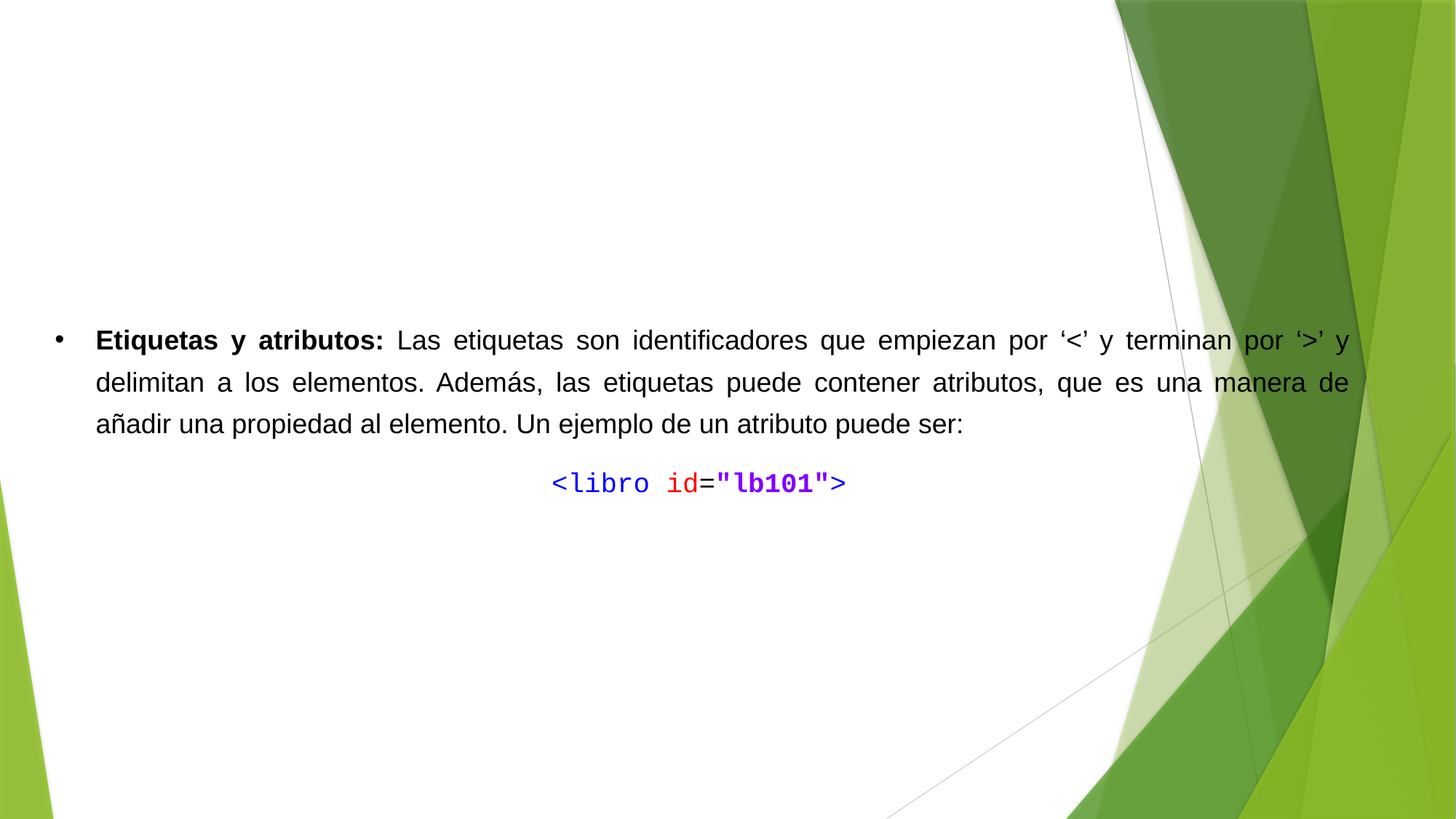

Etiquetas y atributos: Las etiquetas son identificadores que empiezan por ‘<’ y terminan por ‘>’ y delimitan a los elementos. Además, las etiquetas puede contener atributos, que es una manera de añadir una propiedad al elemento. Un ejemplo de un atributo puede ser:
<libro id="lb101">